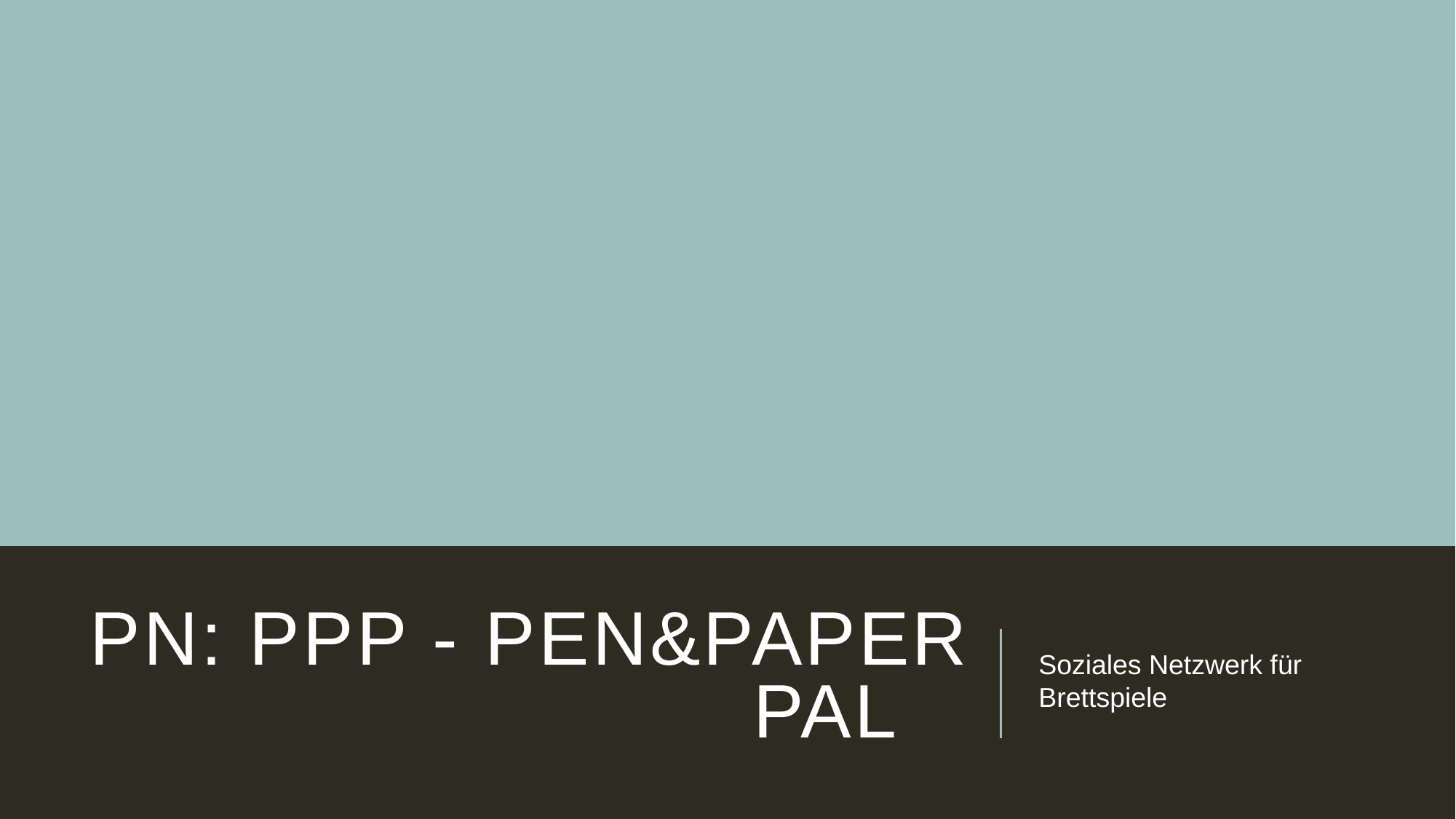

# PN: Ppp - Pen&paper pal
Soziales Netzwerk für Brettspiele